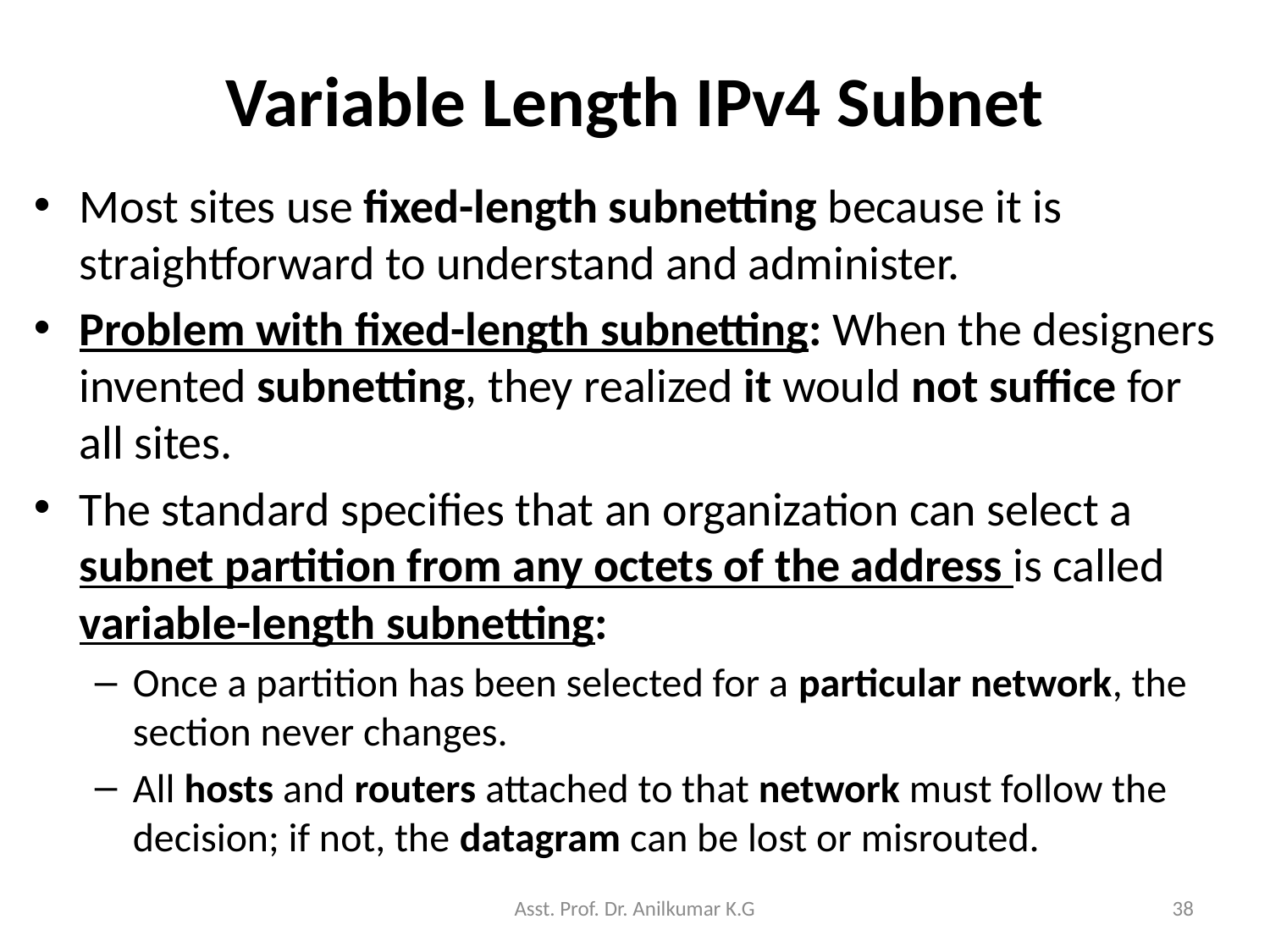

# Variable Length IPv4 Subnet
Most sites use fixed-length subnetting because it is straightforward to understand and administer.
Problem with fixed-length subnetting: When the designers invented subnetting, they realized it would not suffice for all sites.
The standard specifies that an organization can select a subnet partition from any octets of the address is called variable-length subnetting:
Once a partition has been selected for a particular network, the section never changes.
All hosts and routers attached to that network must follow the decision; if not, the datagram can be lost or misrouted.

Asst. Prof. Dr. Anilkumar K.G
38